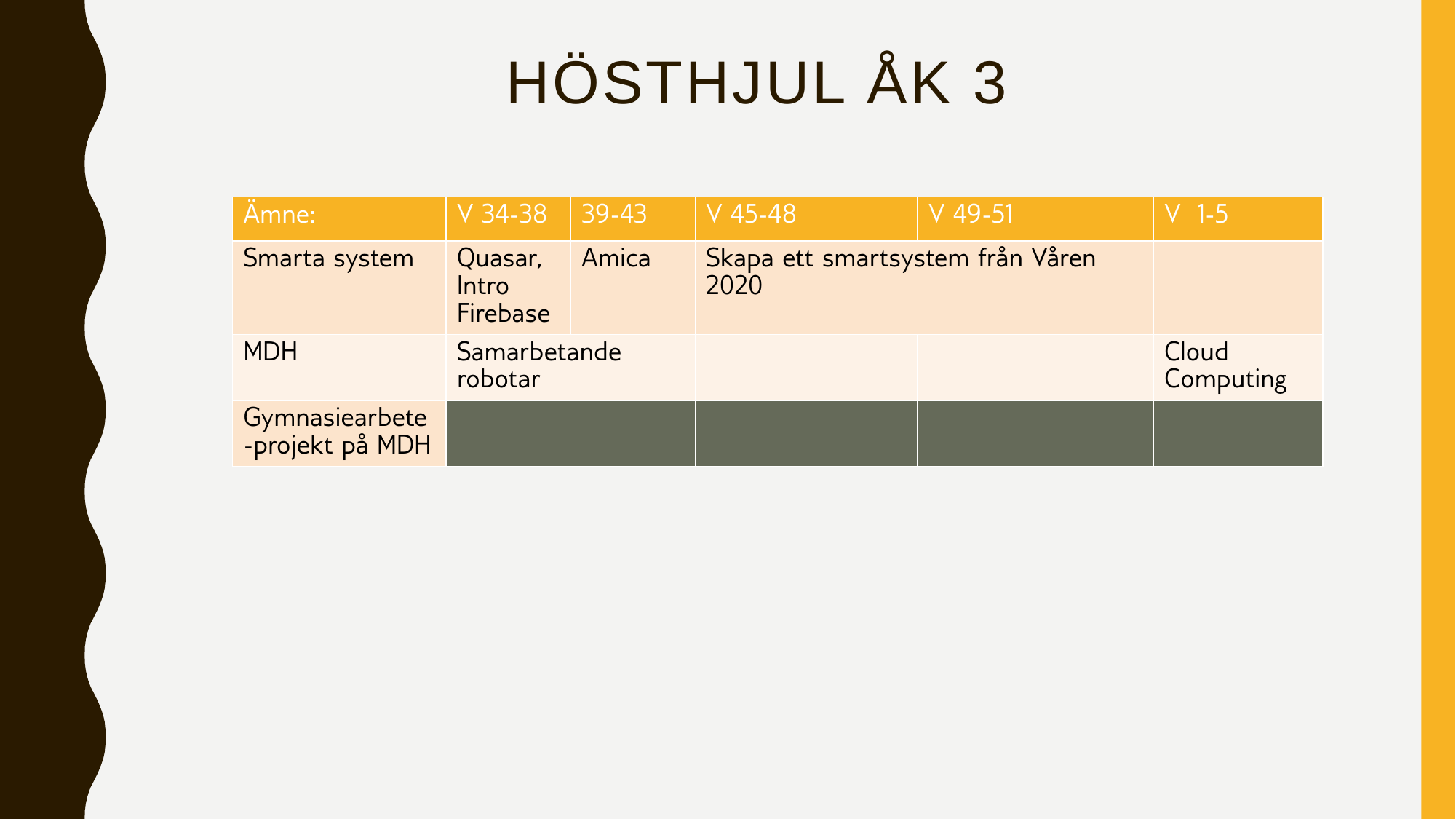

# Hösthjul åk 3
| Ämne: | V 34-38 | 39-43 | V 45-48 | V 49-51 | V 1-5 |
| --- | --- | --- | --- | --- | --- |
| Smarta system | Quasar, Intro Firebase | Amica | Skapa ett smartsystem från Våren 2020 |  |  |
| MDH | Samarbetande robotar |  |  |  | Cloud Computing |
| Gymnasiearbete-projekt på MDH |  |  |  |  |  |